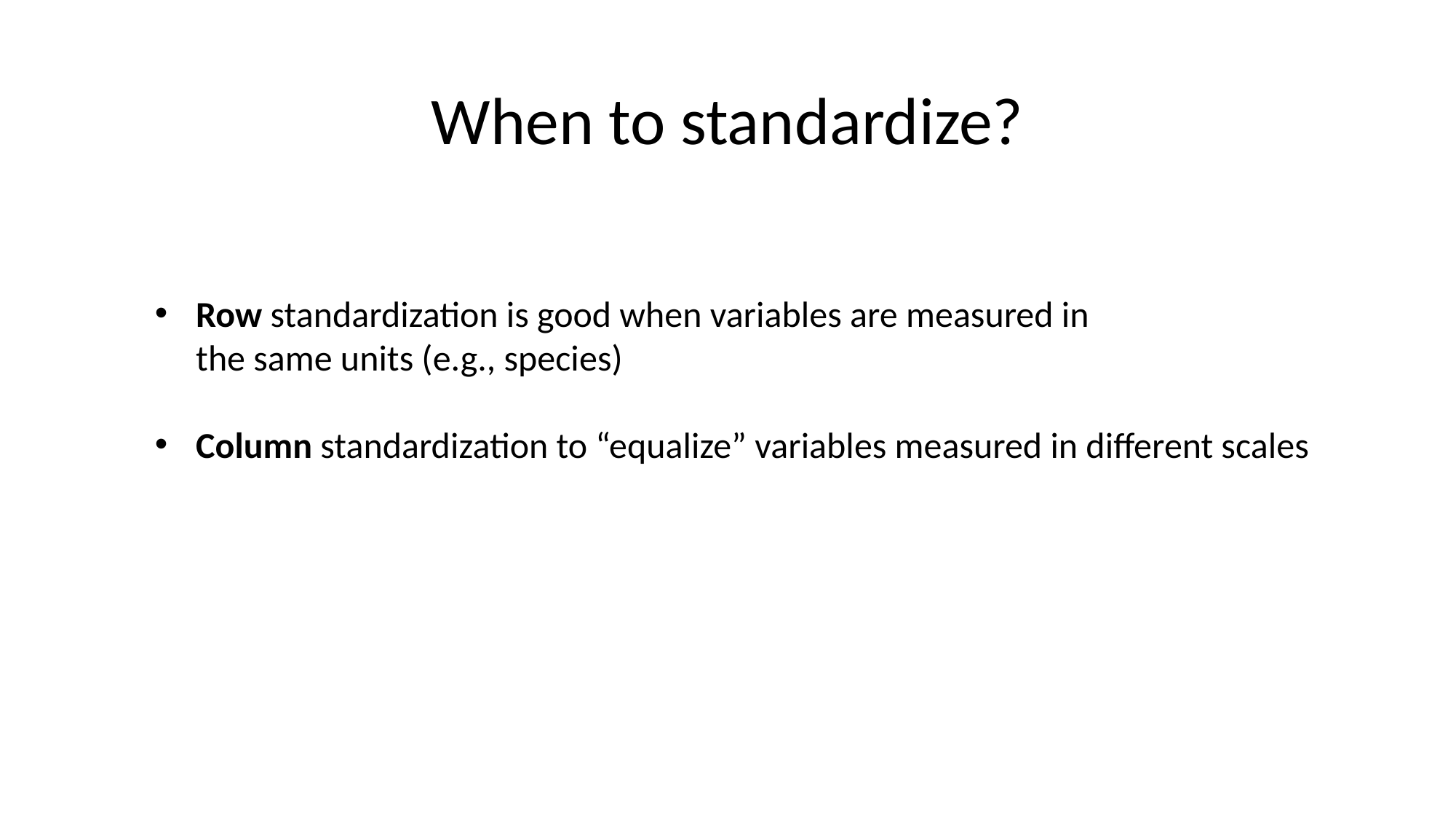

# When to standardize?
Row standardization is good when variables are measured in
     the same units (e.g., species)

Column standardization to “equalize” variables measured in different scales